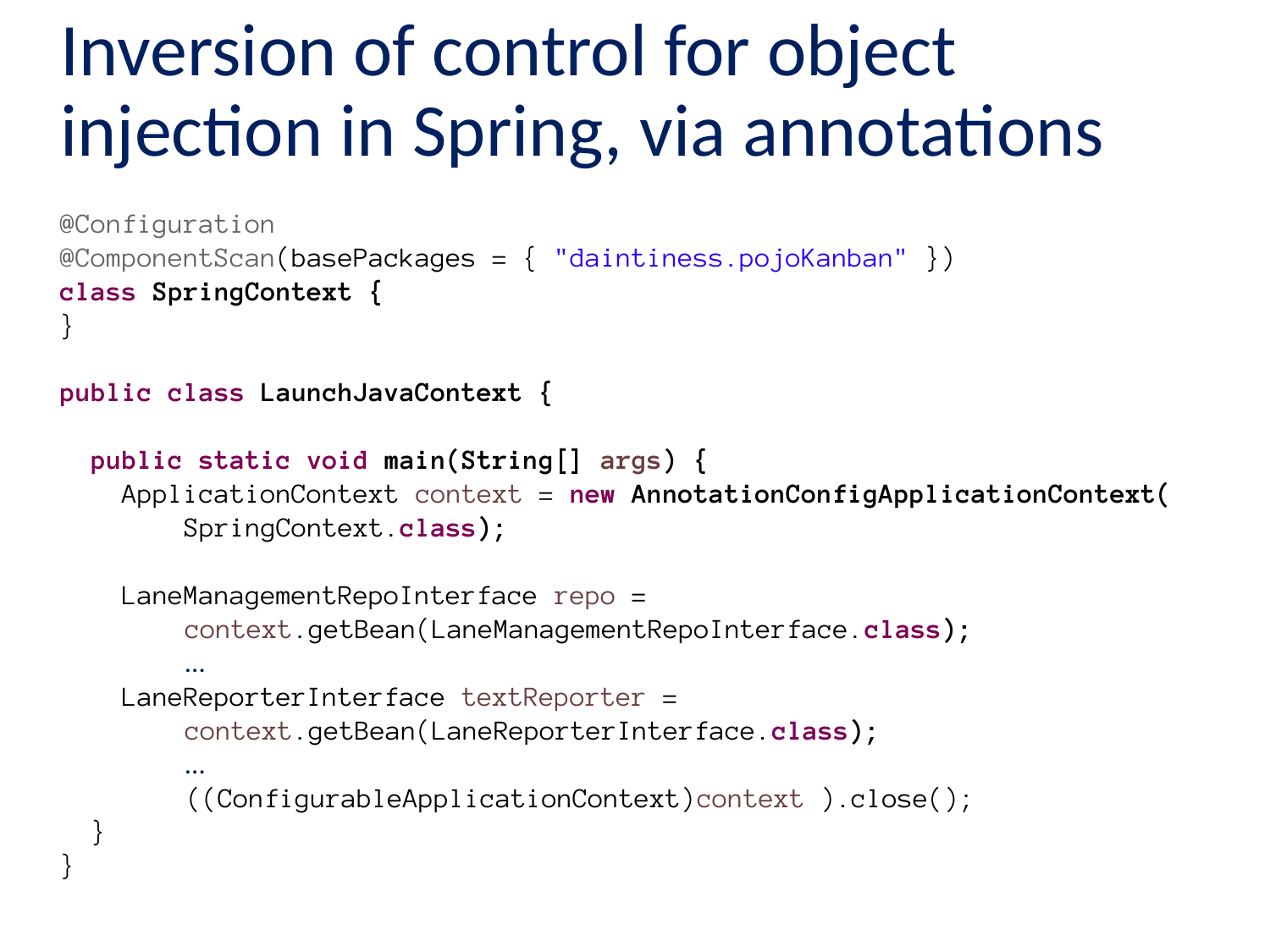

# Inversion of control for object injection in Spring, via annotations
@Configuration
@ComponentScan(basePackages = { "daintiness.pojoKanban" })
class SpringContext {
}

public class LaunchJavaContext {

  public static void main(String[] args) {
    ApplicationContext context = new AnnotationConfigApplicationContext(
        SpringContext.class);

    LaneManagementRepoInterface repo =  context.getBean(LaneManagementRepoInterface.class);
	…
    LaneReporterInterface textReporter = context.getBean(LaneReporterInterface.class);
	…
	((ConfigurableApplicationContext)context ).close();
  }
}